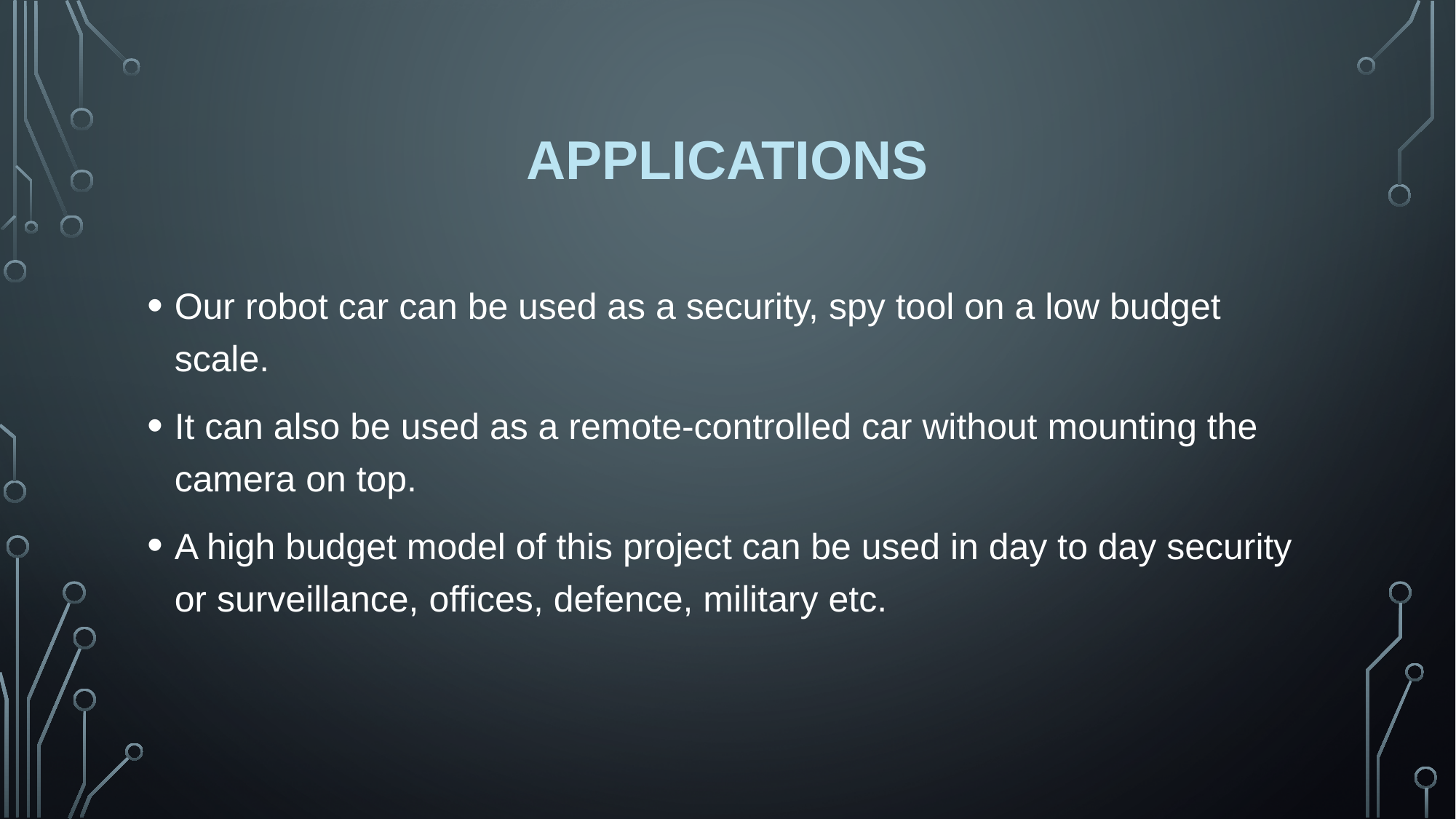

# Applications
Our robot car can be used as a security, spy tool on a low budget scale.
It can also be used as a remote-controlled car without mounting the camera on top.
A high budget model of this project can be used in day to day security or surveillance, offices, defence, military etc.